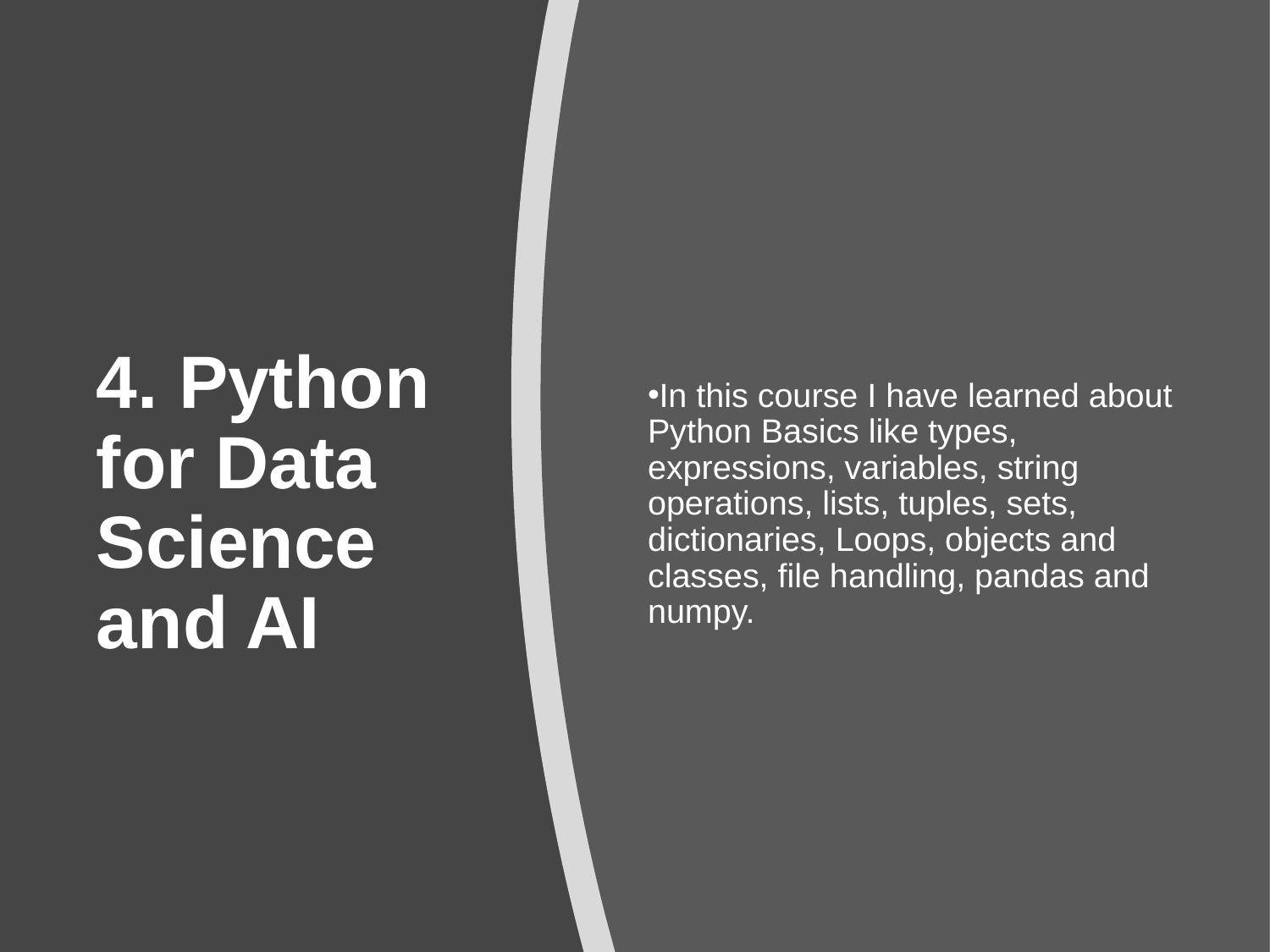

In this course I have learned about Python Basics like types, expressions, variables, string operations, lists, tuples, sets, dictionaries, Loops, objects and classes, file handling, pandas and numpy.
4. Python for Data Science and AI